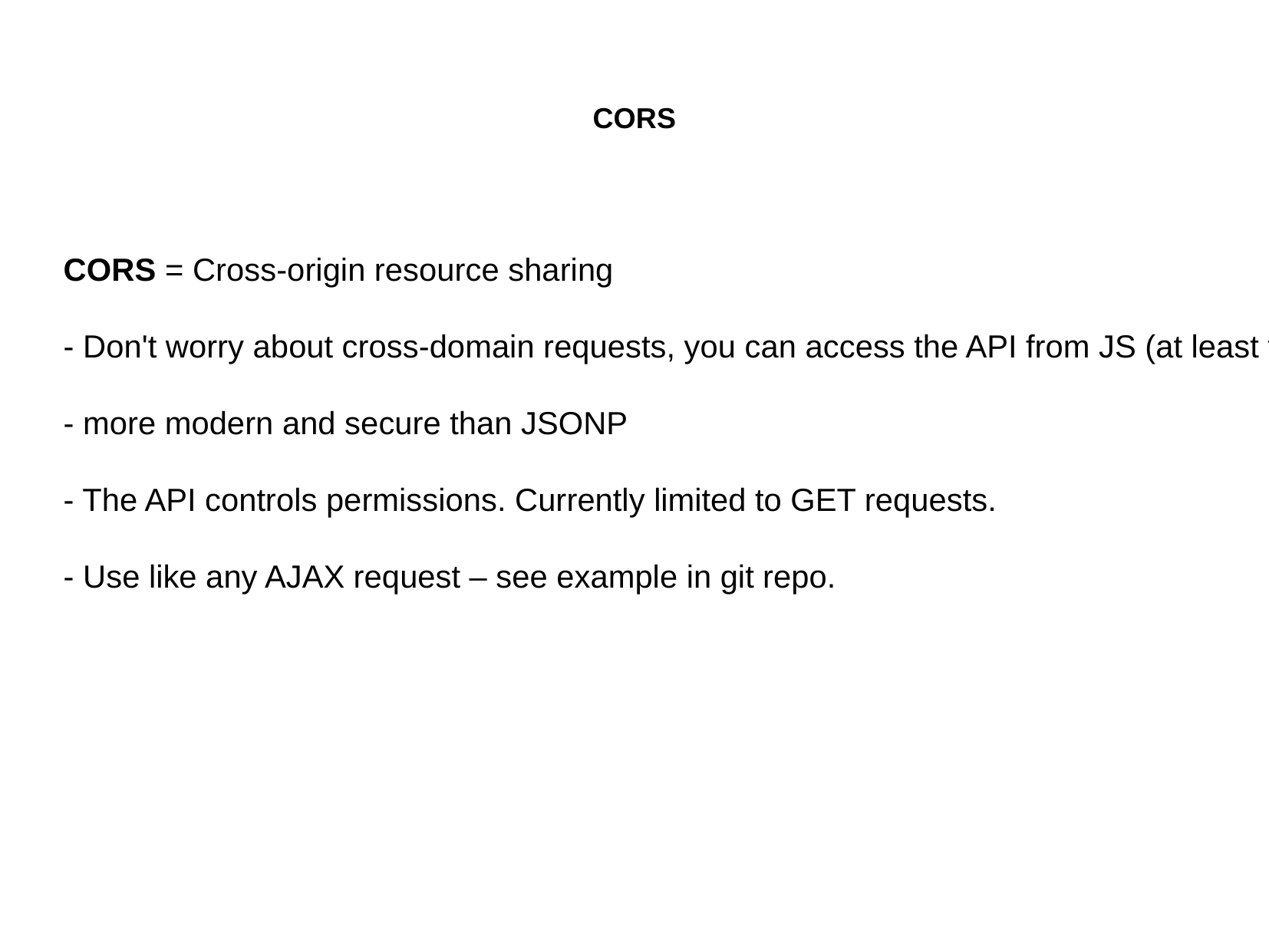

CORS
CORS = Cross-origin resource sharing

- Don't worry about cross-domain requests, you can access the API from JS (at least from modern Browsers).

- more modern and secure than JSONP

- The API controls permissions. Currently limited to GET requests.

- Use like any AJAX request – see example in git repo.